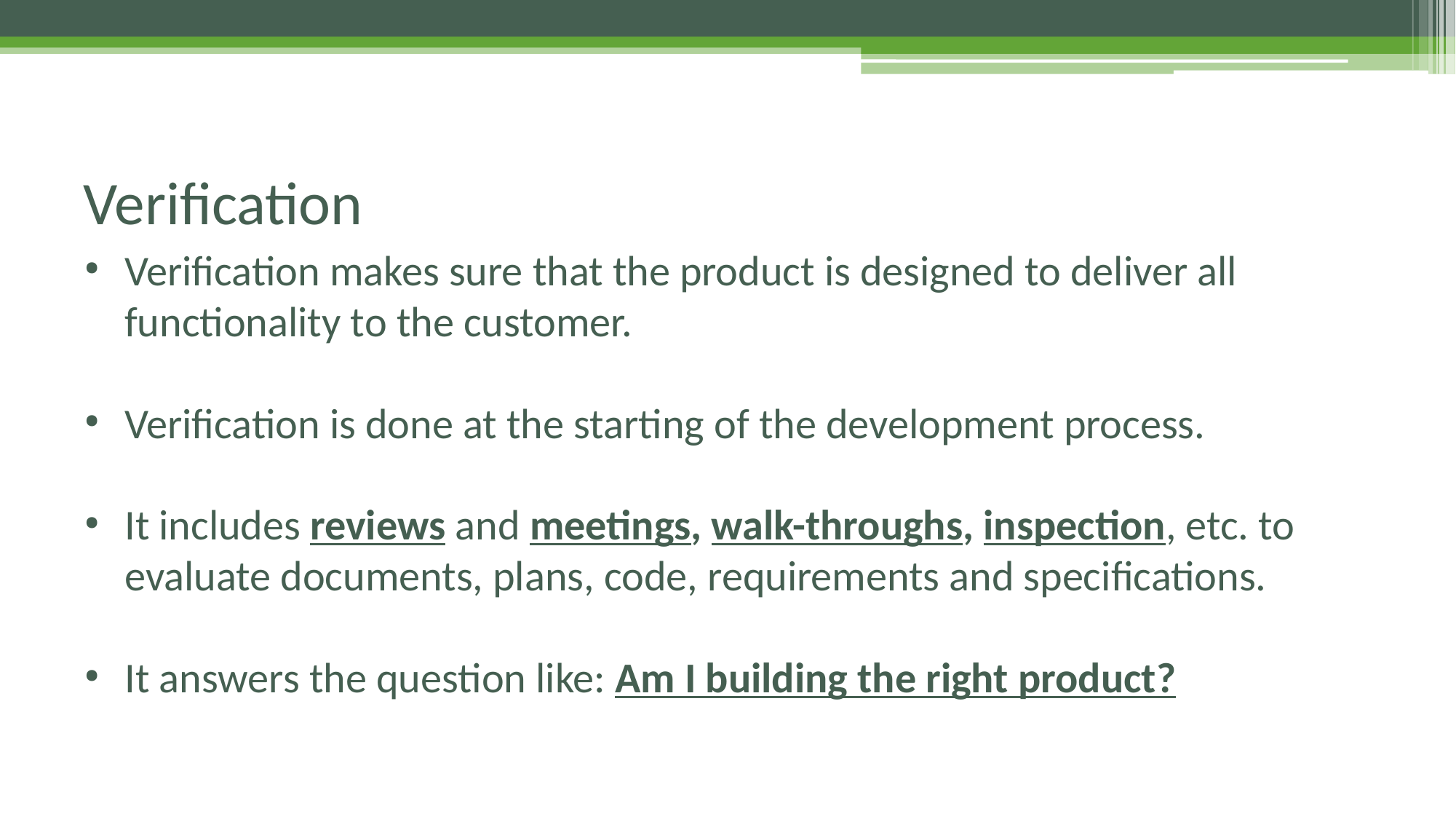

# Verification
Verification makes sure that the product is designed to deliver all functionality to the customer.

Verification is done at the starting of the development process.

It includes reviews and meetings, walk-throughs, inspection, etc. to evaluate documents, plans, code, requirements and specifications.

It answers the question like: Am I building the right product?